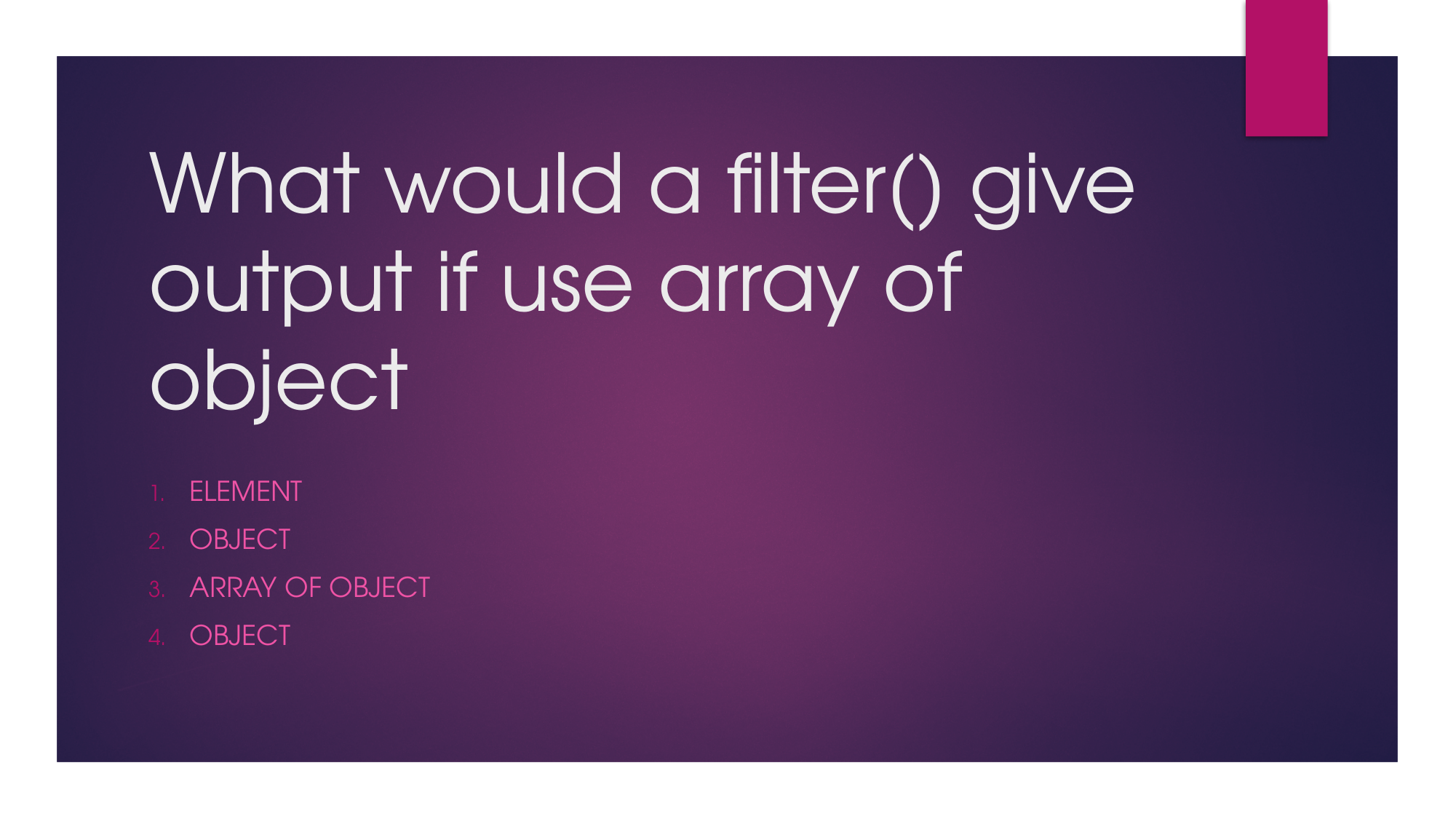

# What would a filter() give output if use array of object
Element
Object
Array of object
object